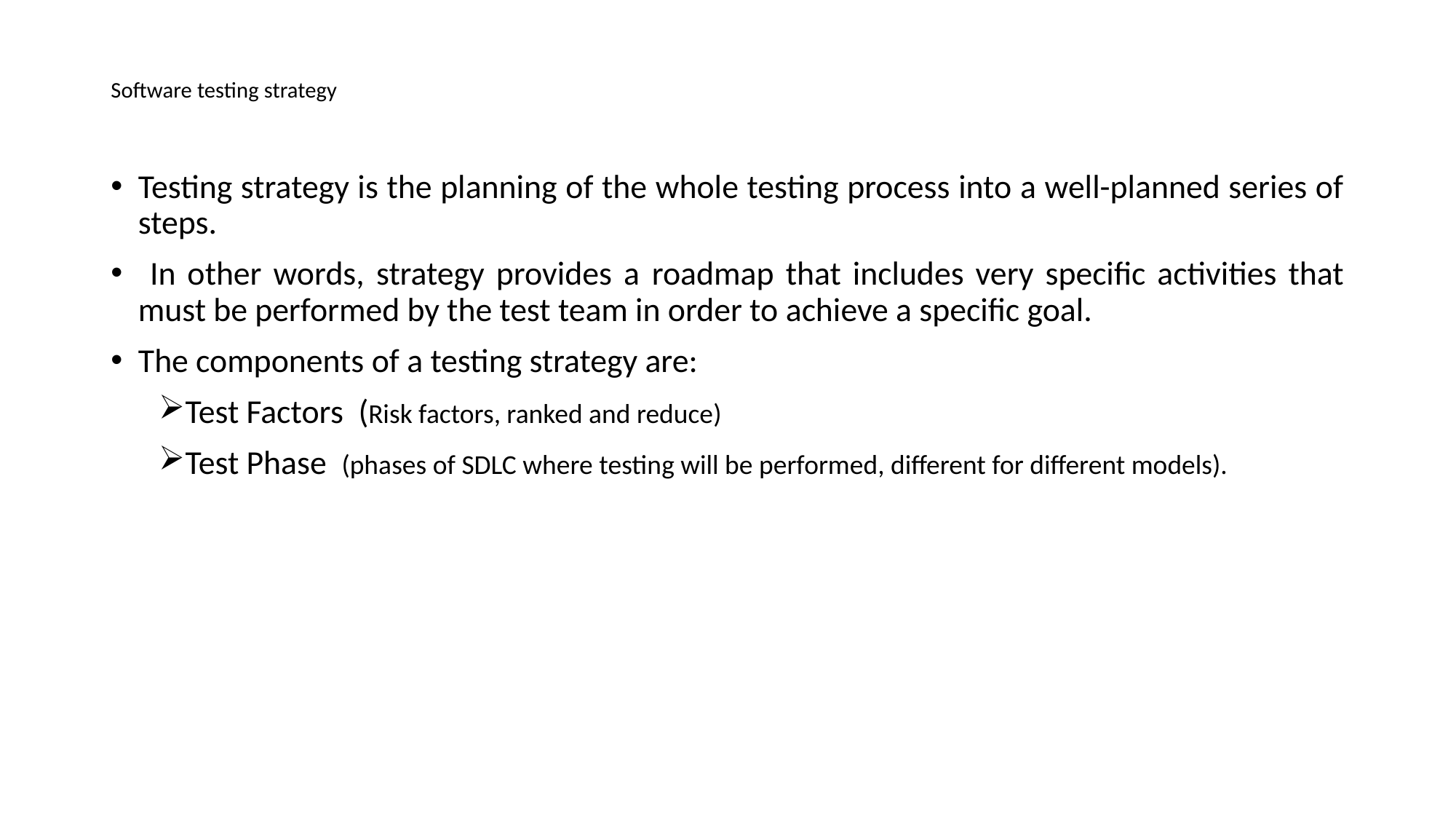

# Software testing strategy
Testing strategy is the planning of the whole testing process into a well-planned series of steps.
 In other words, strategy provides a roadmap that includes very specific activities that must be performed by the test team in order to achieve a specific goal.
The components of a testing strategy are:
Test Factors  (Risk factors, ranked and reduce)
Test Phase  (phases of SDLC where testing will be performed, different for different models).